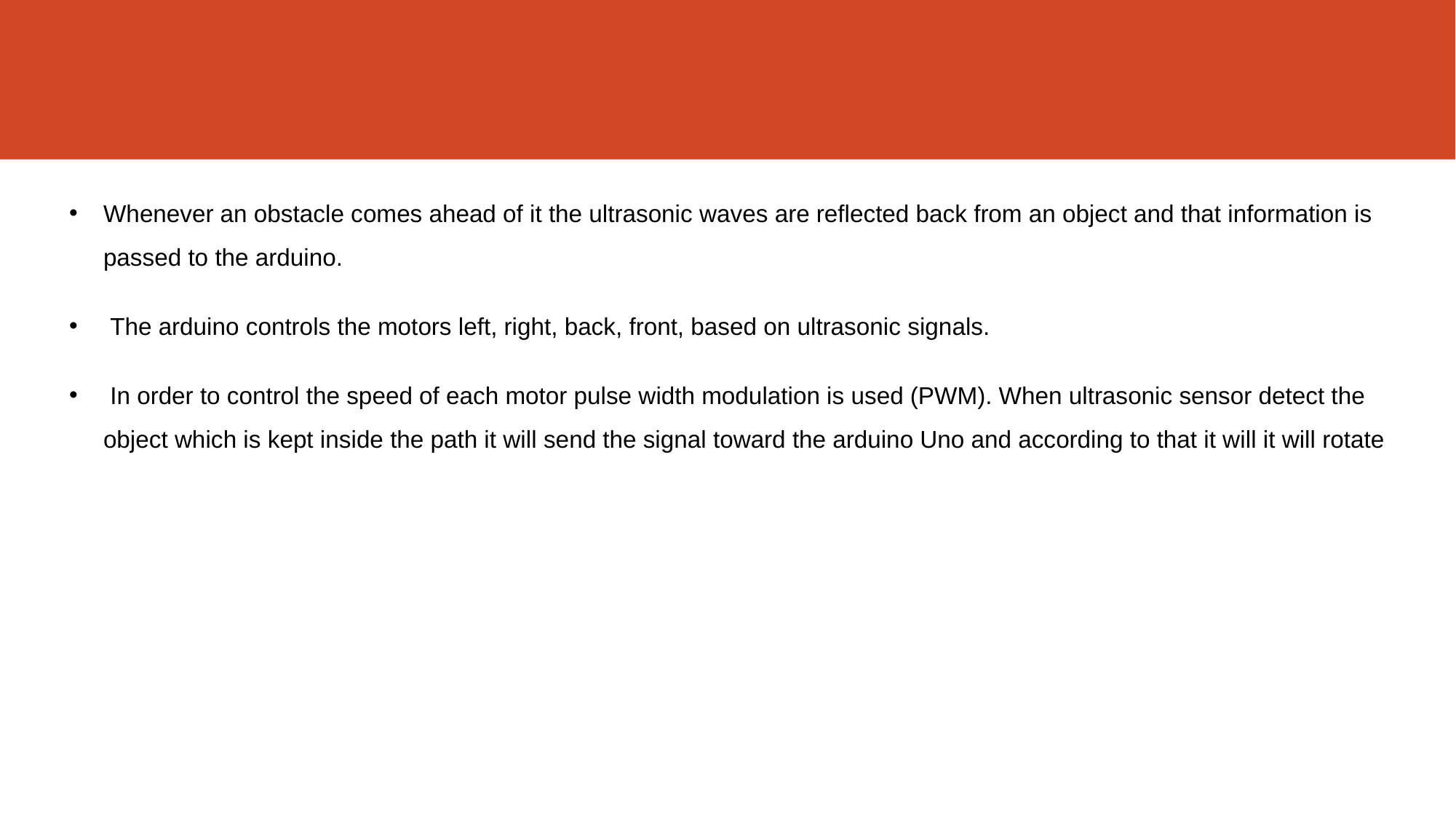

Whenever an obstacle comes ahead of it the ultrasonic waves are reflected back from an object and that information is passed to the arduino.
 The arduino controls the motors left, right, back, front, based on ultrasonic signals.
 In order to control the speed of each motor pulse width modulation is used (PWM). When ultrasonic sensor detect the object which is kept inside the path it will send the signal toward the arduino Uno and according to that it will it will rotate